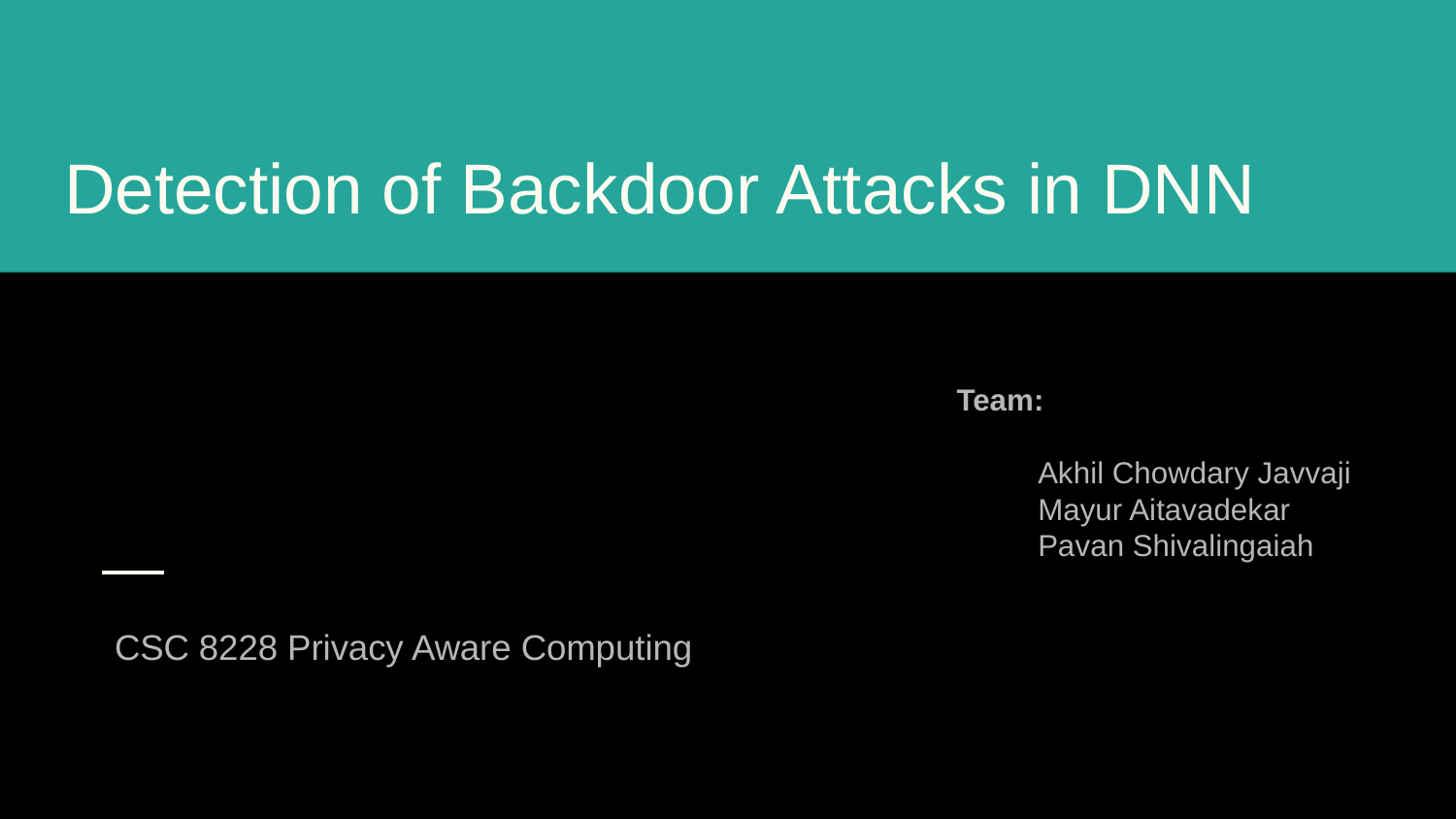

# Detection of Backdoor Attacks in DNN
Team:

 Akhil Chowdary Javvaji
 Mayur Aitavadekar
 Pavan Shivalingaiah
CSC 8228 Privacy Aware Computing